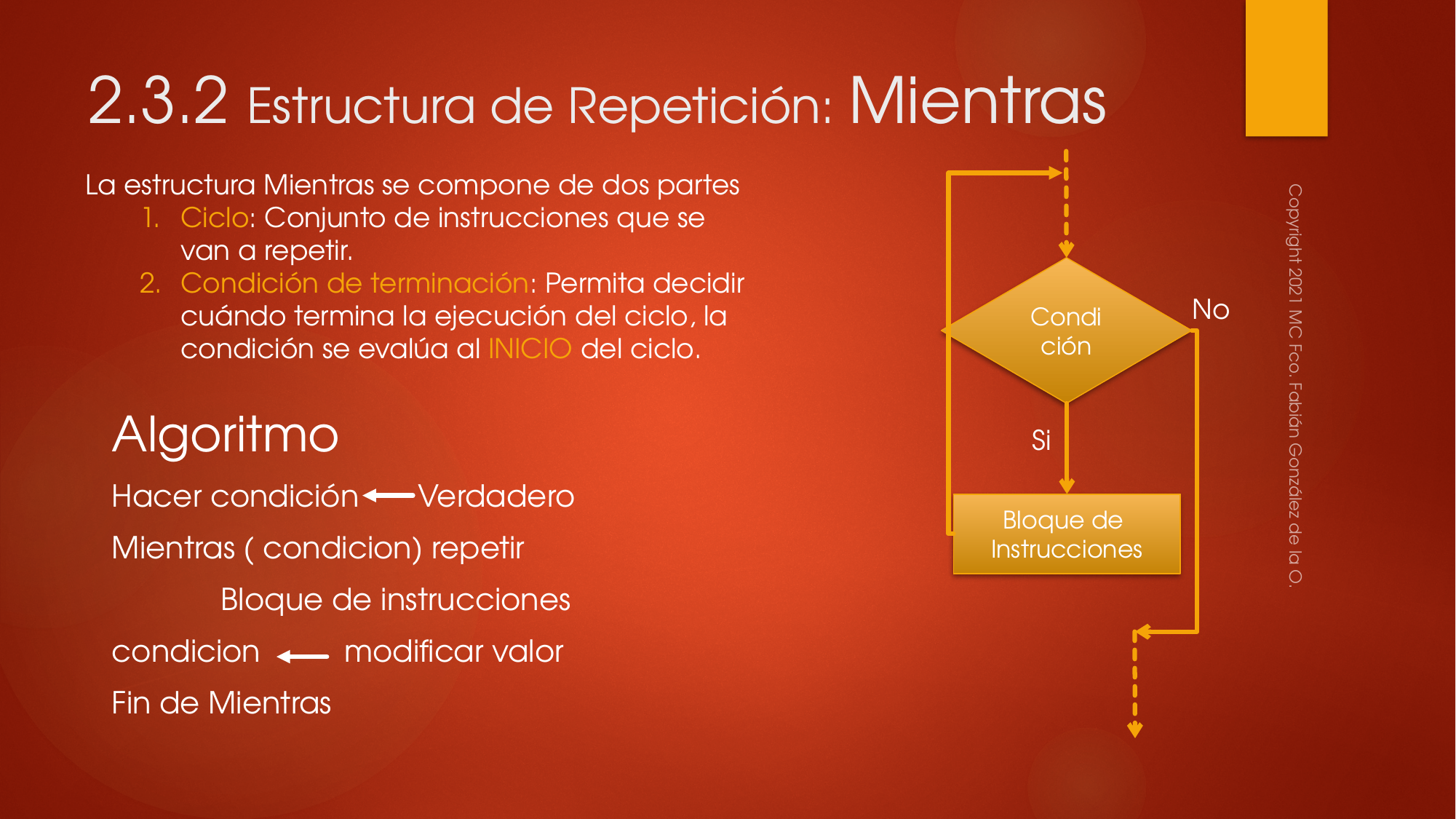

# 2.3.2 Estructura de Repetición: Mientras
Condi
ción
No
Si
Bloque de
Instrucciones
La estructura Mientras se compone de dos partes
Ciclo: Conjunto de instrucciones que se van a repetir.
Condición de terminación: Permita decidir cuándo termina la ejecución del ciclo, la condición se evalúa al INICIO del ciclo.
Copyright 2021 MC Fco. Fabián González de la O.
Algoritmo
Hacer condición       Verdadero
Mientras ( condicion) repetir
	Bloque de instrucciones
condicion          modificar valor
Fin de Mientras